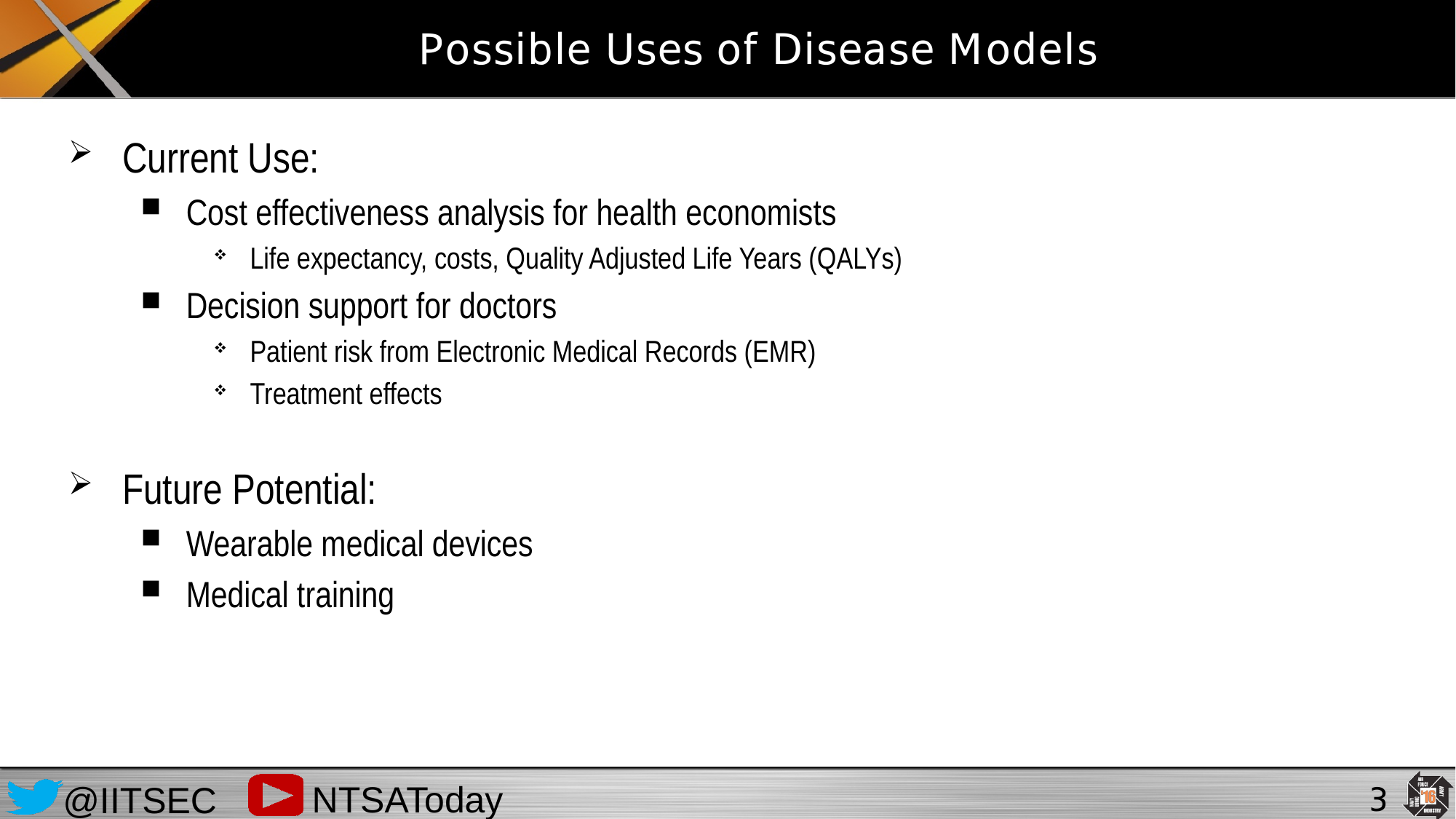

# Possible Uses of Disease Models
Current Use:
Cost effectiveness analysis for health economists
Life expectancy, costs, Quality Adjusted Life Years (QALYs)
Decision support for doctors
Patient risk from Electronic Medical Records (EMR)
Treatment effects

Future Potential:
Wearable medical devices
Medical training

3